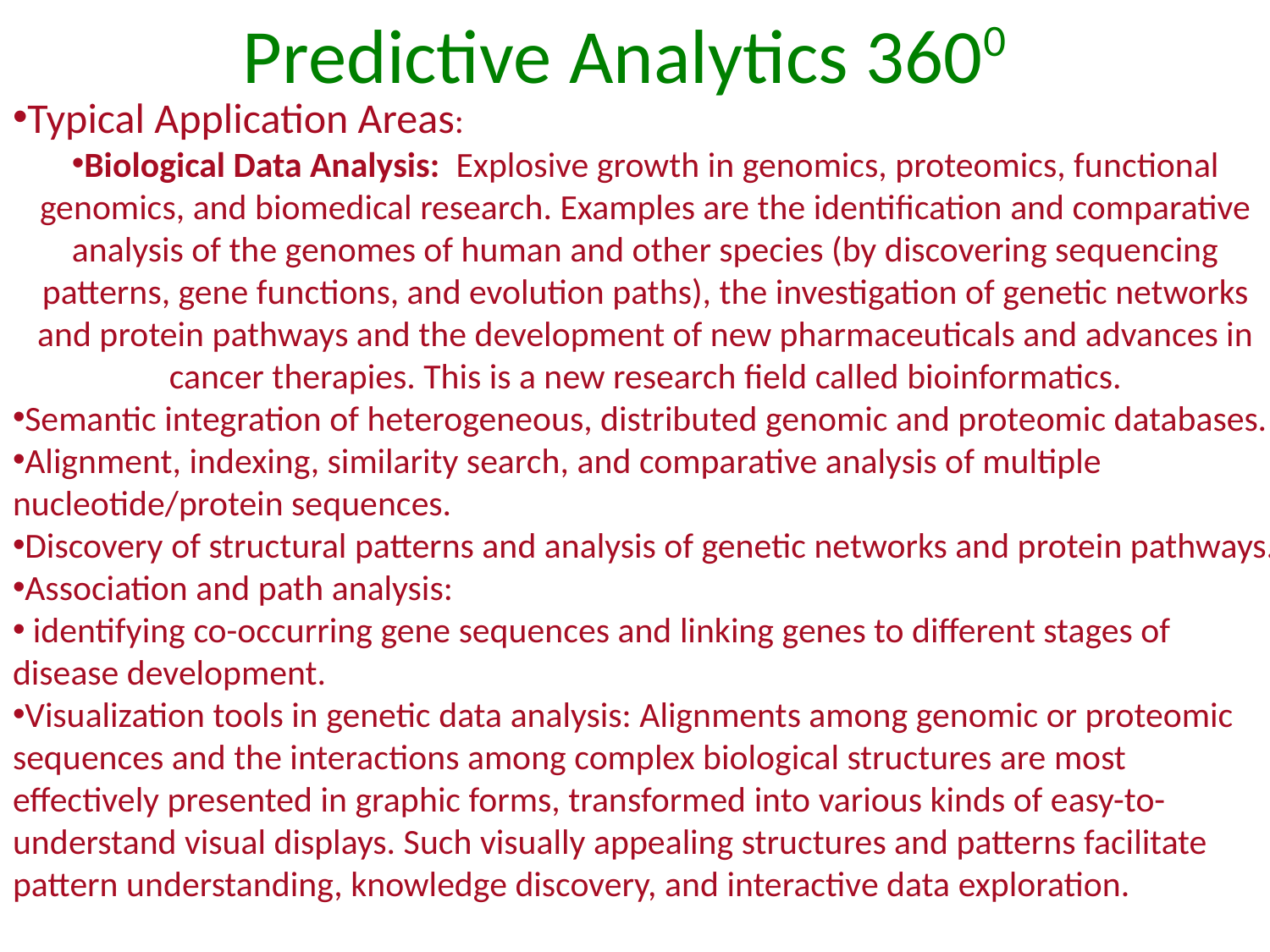

# Predictive Analytics 3600
Typical Application Areas:
Biological Data Analysis:  Explosive growth in genomics, proteomics, functional genomics, and biomedical research. Examples are the identification and comparative analysis of the genomes of human and other species (by discovering sequencing patterns, gene functions, and evolution paths), the investigation of genetic networks and protein pathways and the development of new pharmaceuticals and advances in cancer therapies. This is a new research field called bioinformatics.
Semantic integration of heterogeneous, distributed genomic and proteomic databases.
Alignment, indexing, similarity search, and comparative analysis of multiple nucleotide/protein sequences.
Discovery of structural patterns and analysis of genetic networks and protein pathways.
Association and path analysis:
 identifying co-occurring gene sequences and linking genes to different stages of disease development.
Visualization tools in genetic data analysis: Alignments among genomic or proteomic sequences and the interactions among complex biological structures are most effectively presented in graphic forms, transformed into various kinds of easy-to-understand visual displays. Such visually appealing structures and patterns facilitate pattern understanding, knowledge discovery, and interactive data exploration.